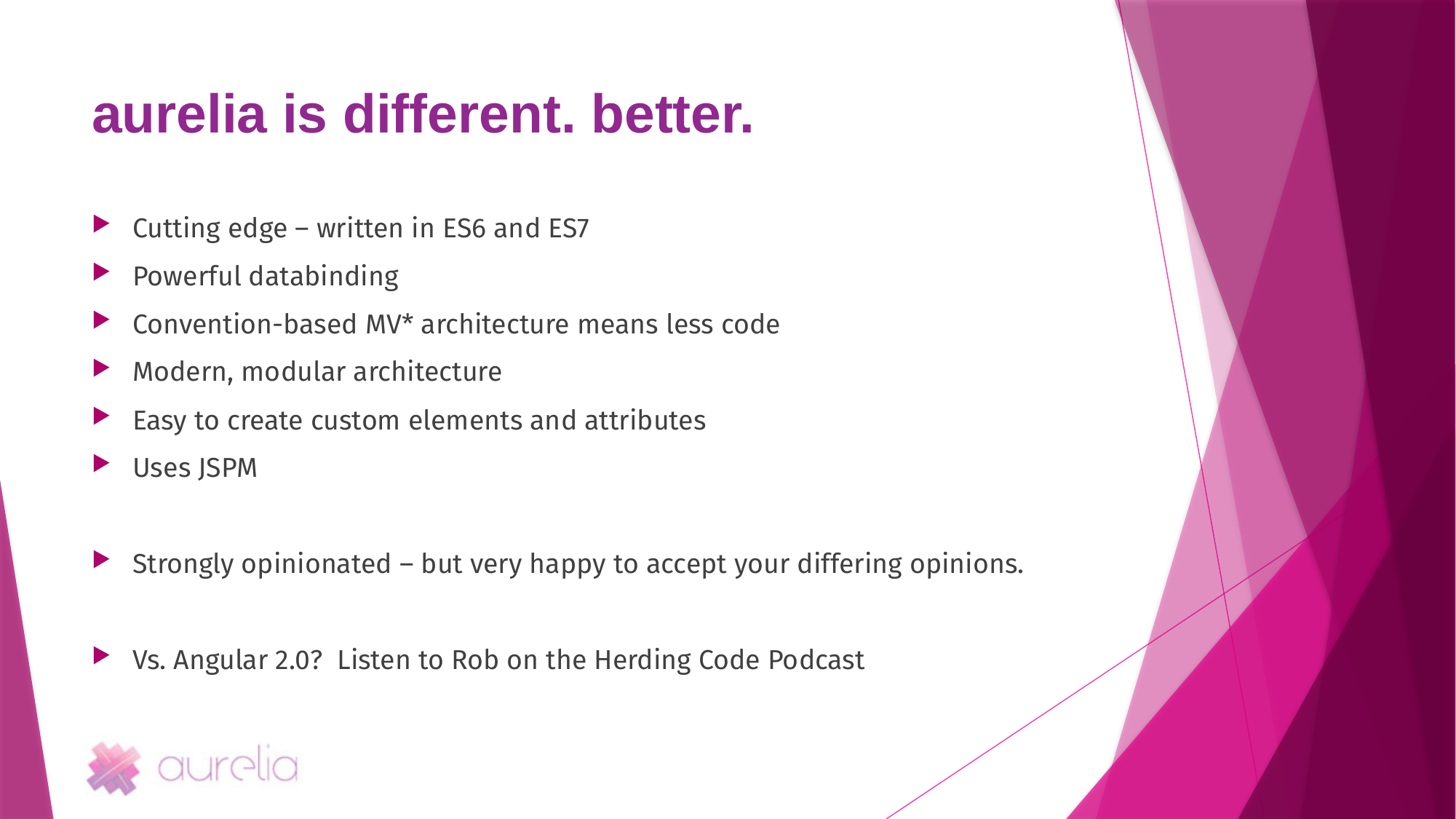

# aurelia is different. better.
Cutting edge – written in ES6 and ES7
Powerful databinding
Convention-based MV* architecture means less code
Modern, modular architecture
Easy to create custom elements and attributes
Uses JSPM

Strongly opinionated – but very happy to accept your differing opinions.

Vs. Angular 2.0?  Listen to Rob on the Herding Code Podcast